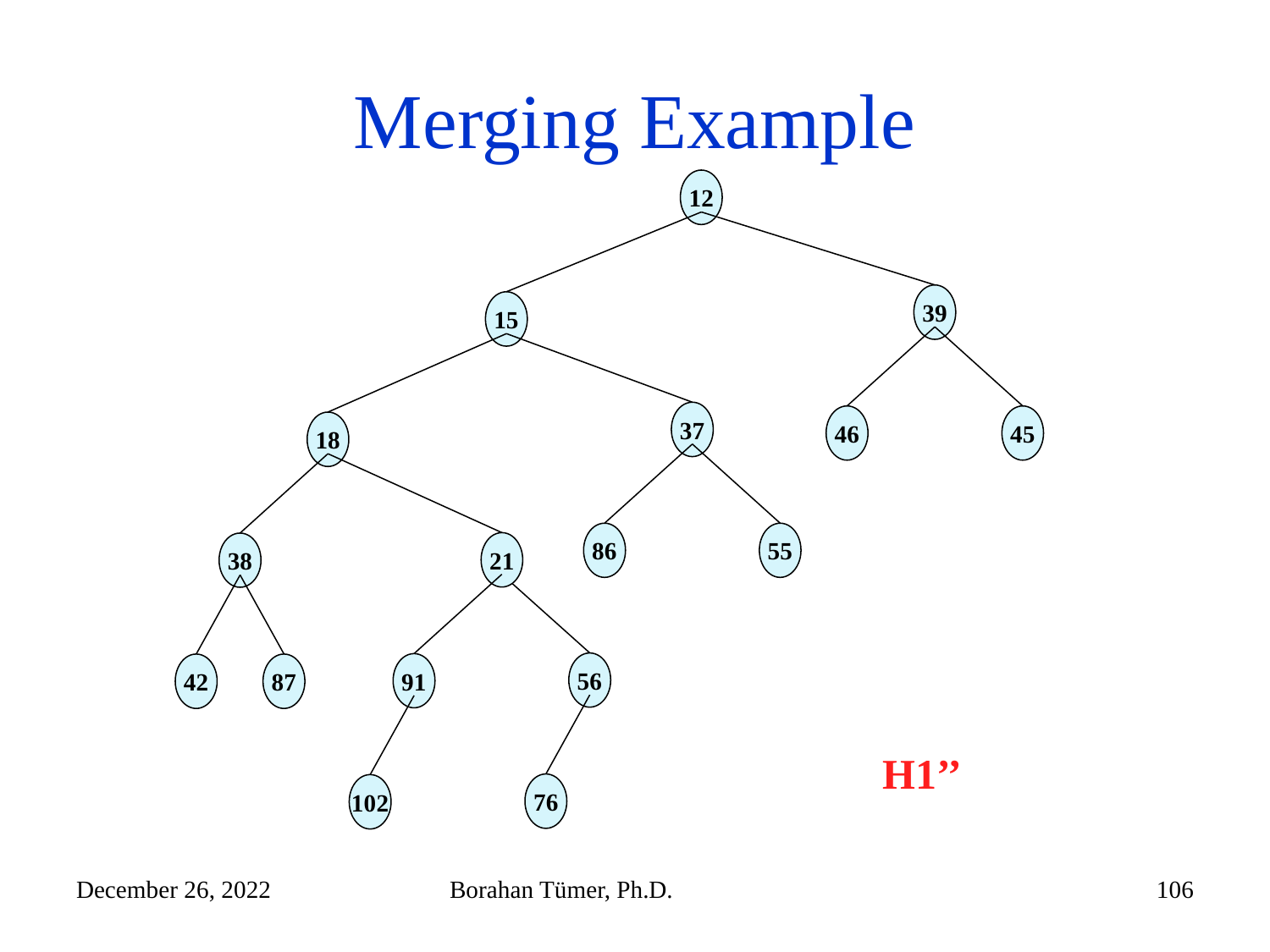

# Merging Example
12
39
46
45
15
37
18
86
55
21
38
56
91
42
87
76
102

H1’’
December 26, 2022
Borahan Tümer, Ph.D.
106